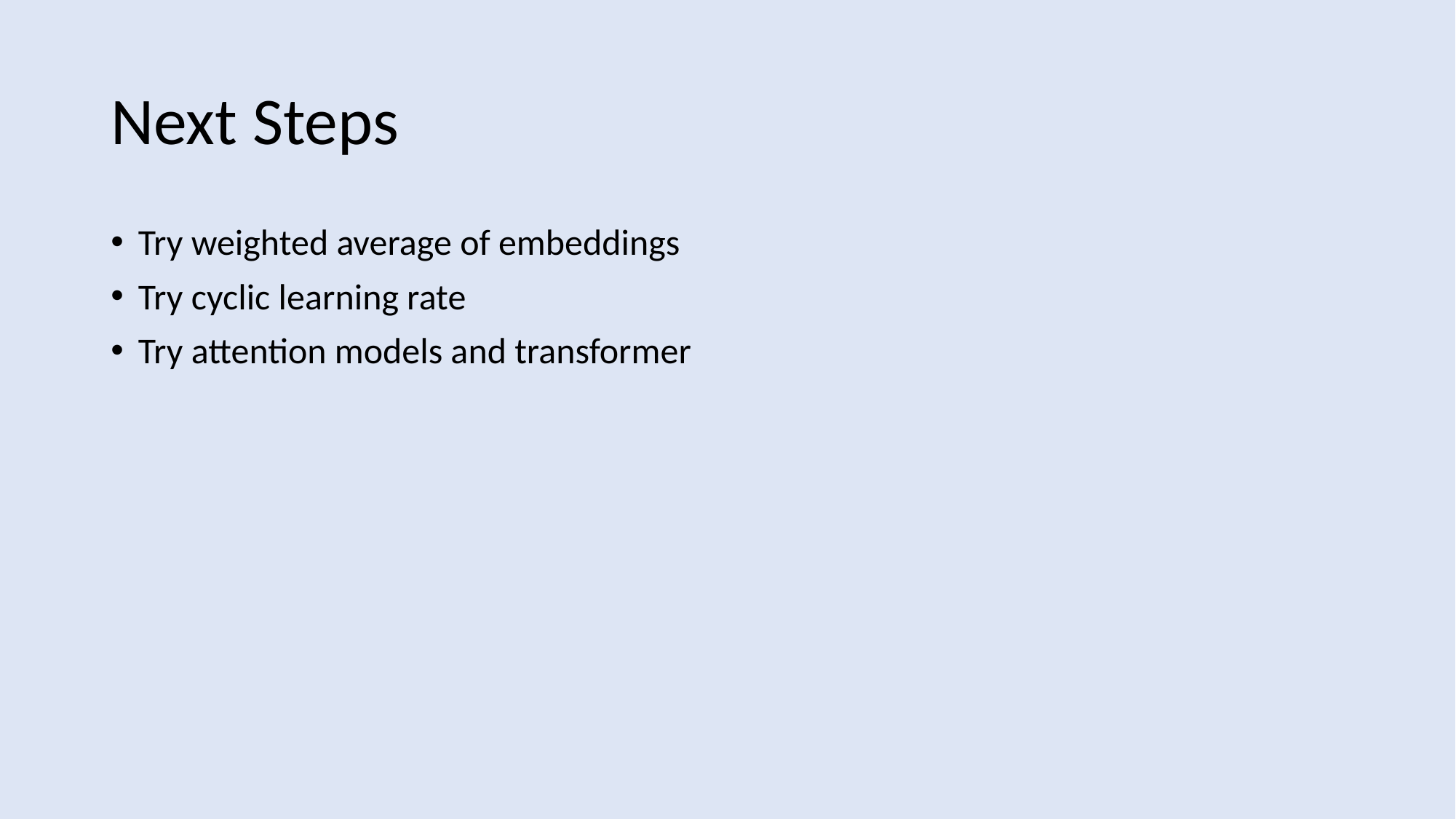

# Next Steps
Try weighted average of embeddings
Try cyclic learning rate
Try attention models and transformer